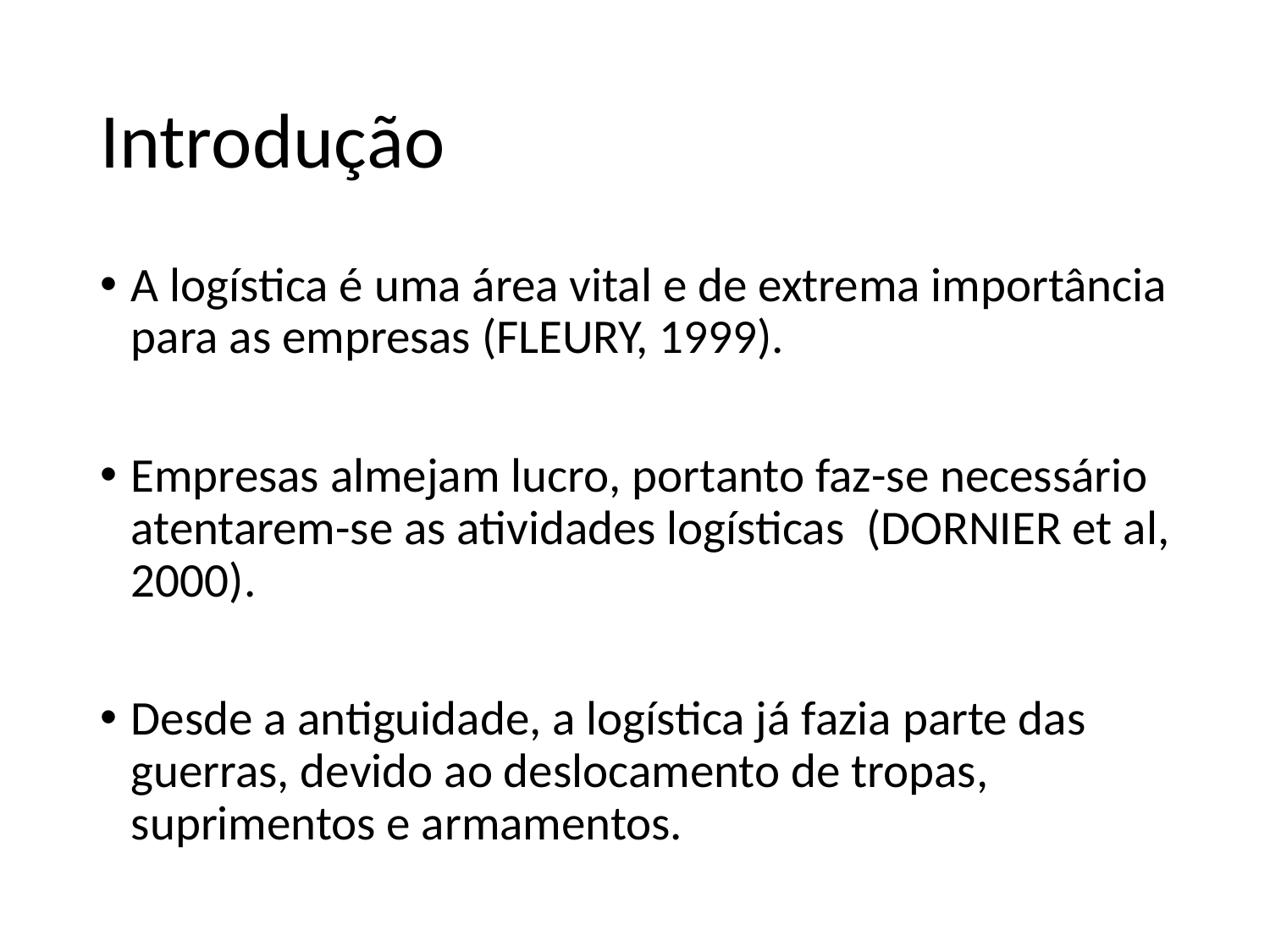

# Introdução
A logística é uma área vital e de extrema importância para as empresas (FLEURY, 1999).

Empresas almejam lucro, portanto faz-se necessário atentarem-se as atividades logísticas  (DORNIER et al, 2000).

Desde a antiguidade, a logística já fazia parte das guerras, devido ao deslocamento de tropas, suprimentos e armamentos.

4